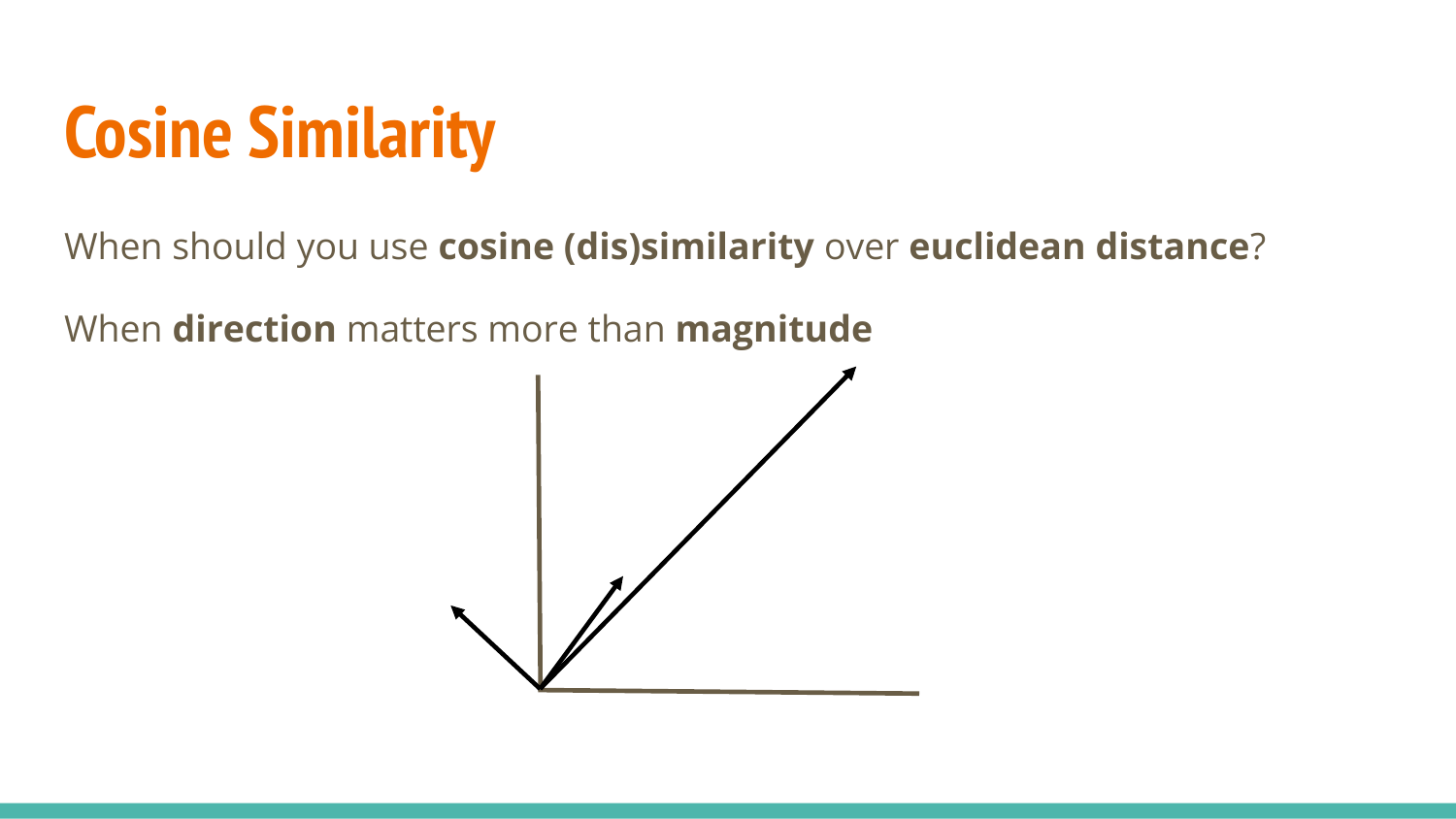

# Cosine Similarity
When should you use cosine (dis)similarity over euclidean distance?
When direction matters more than magnitude